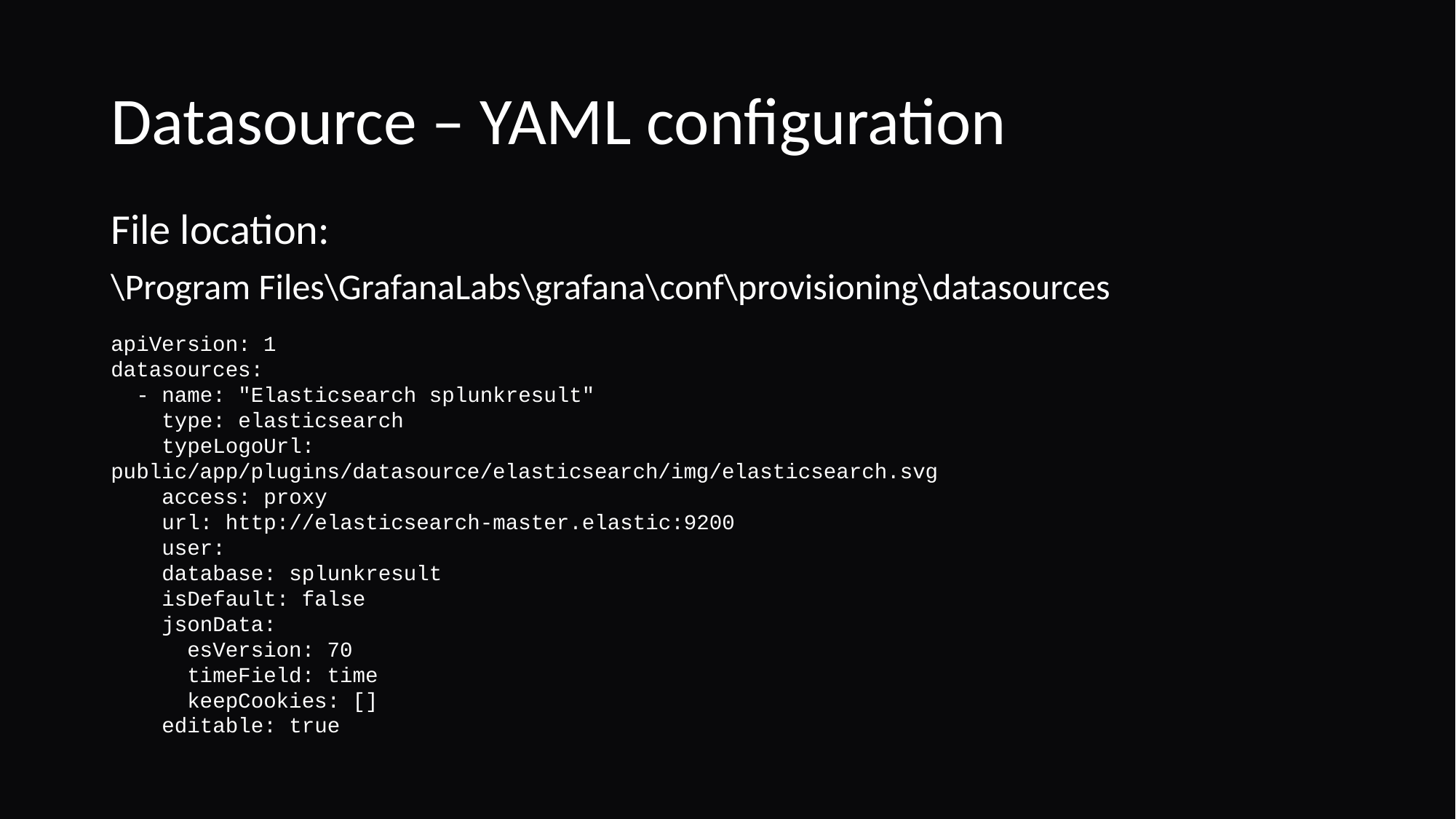

# Datasource – YAML configuration
File location:
\Program Files\GrafanaLabs\grafana\conf\provisioning\datasources
apiVersion: 1
datasources:
  - name: "Elasticsearch splunkresult"
    type: elasticsearch
    typeLogoUrl: public/app/plugins/datasource/elasticsearch/img/elasticsearch.svg
    access: proxy
    url: http://elasticsearch-master.elastic:9200
    user:
    database: splunkresult
    isDefault: false
    jsonData:
      esVersion: 70
      timeField: time
      keepCookies: []
    editable: true